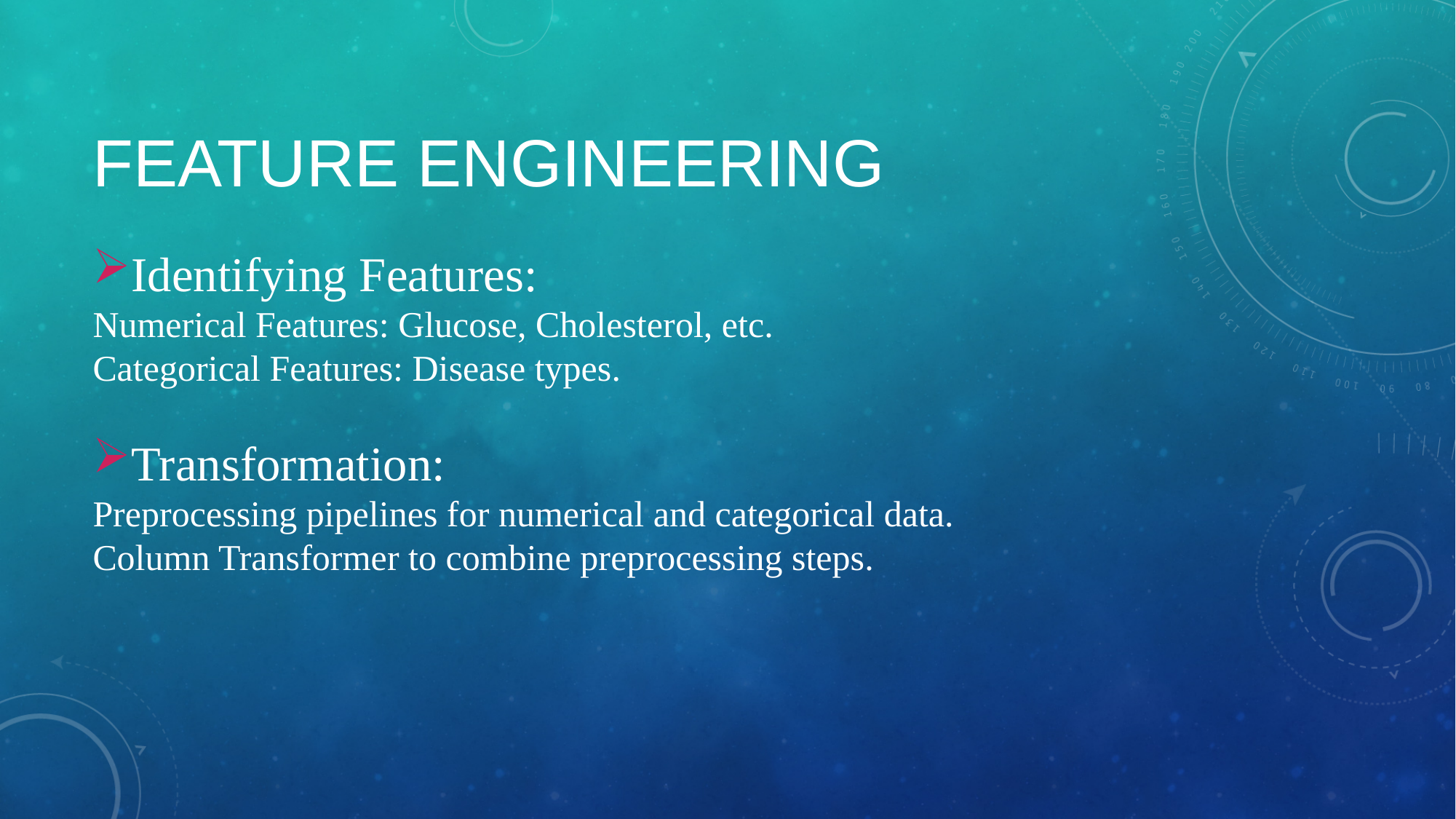

# Feature engineering
Identifying Features:
Numerical Features: Glucose, Cholesterol, etc.
Categorical Features: Disease types.

Transformation:
Preprocessing pipelines for numerical and categorical data.
Column Transformer to combine preprocessing steps.